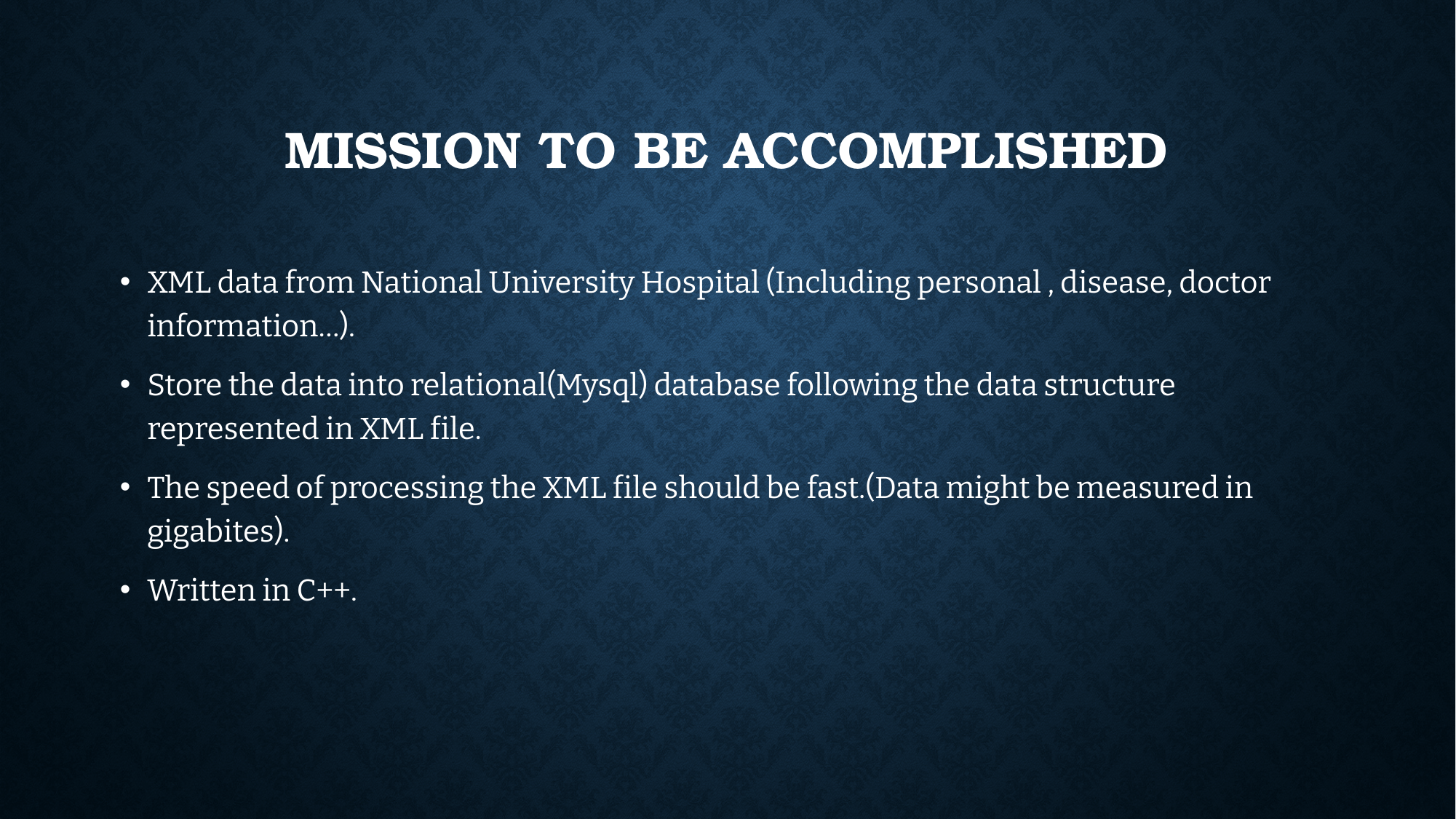

# Mission to be accomplished
XML data from National University Hospital (Including personal , disease, doctor information…).
Store the data into relational(Mysql) database following the data structure represented in XML file.
The speed of processing the XML file should be fast.(Data might be measured in gigabites).
Written in C++.